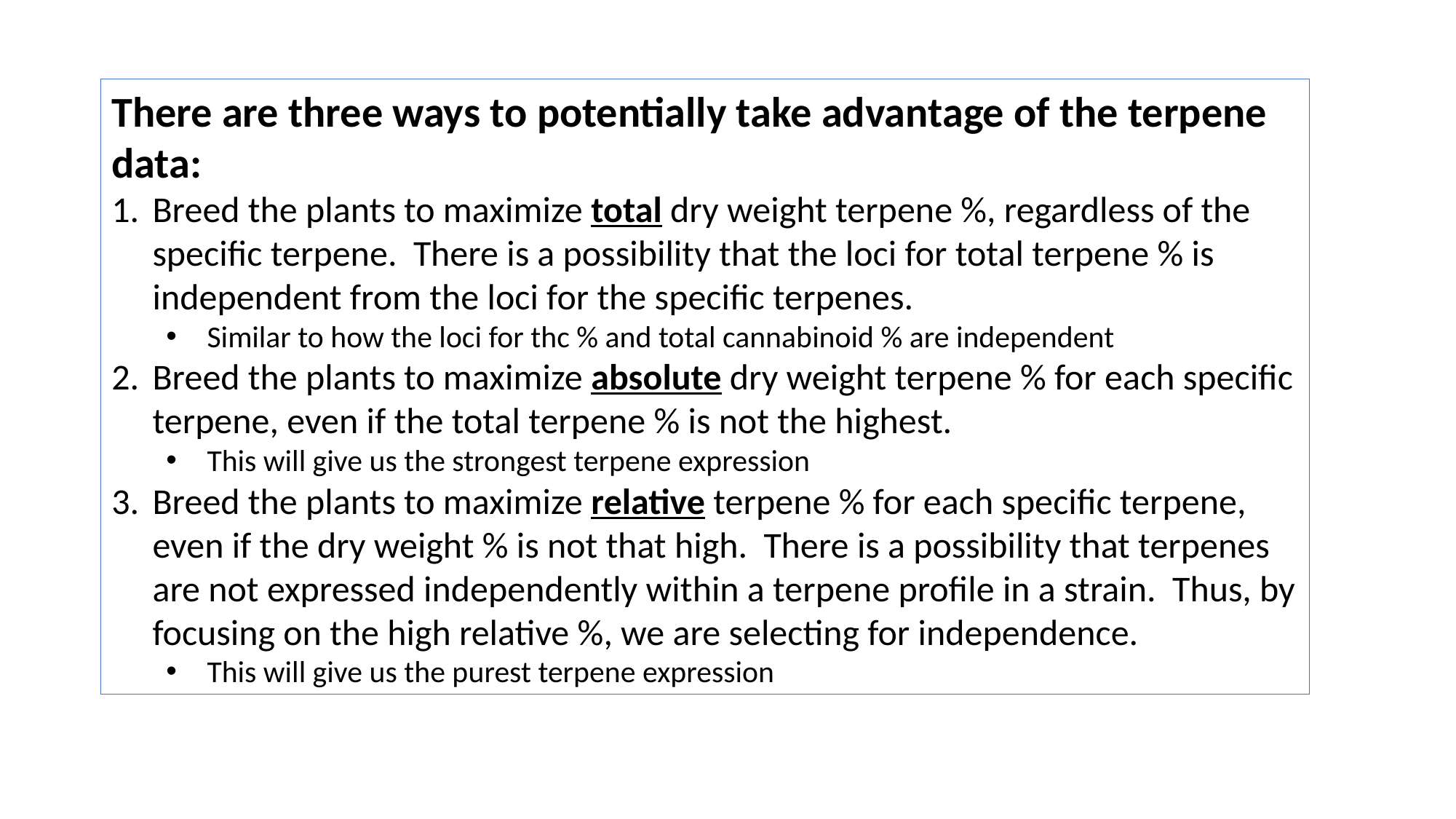

There are three ways to potentially take advantage of the terpene data:
Breed the plants to maximize total dry weight terpene %, regardless of the specific terpene.  There is a possibility that the loci for total terpene % is independent from the loci for the specific terpenes.
Similar to how the loci for thc % and total cannabinoid % are independent
Breed the plants to maximize absolute dry weight terpene % for each specific terpene, even if the total terpene % is not the highest.
This will give us the strongest terpene expression
Breed the plants to maximize relative terpene % for each specific terpene, even if the dry weight % is not that high.  There is a possibility that terpenes are not expressed independently within a terpene profile in a strain.  Thus, by focusing on the high relative %, we are selecting for independence.
This will give us the purest terpene expression